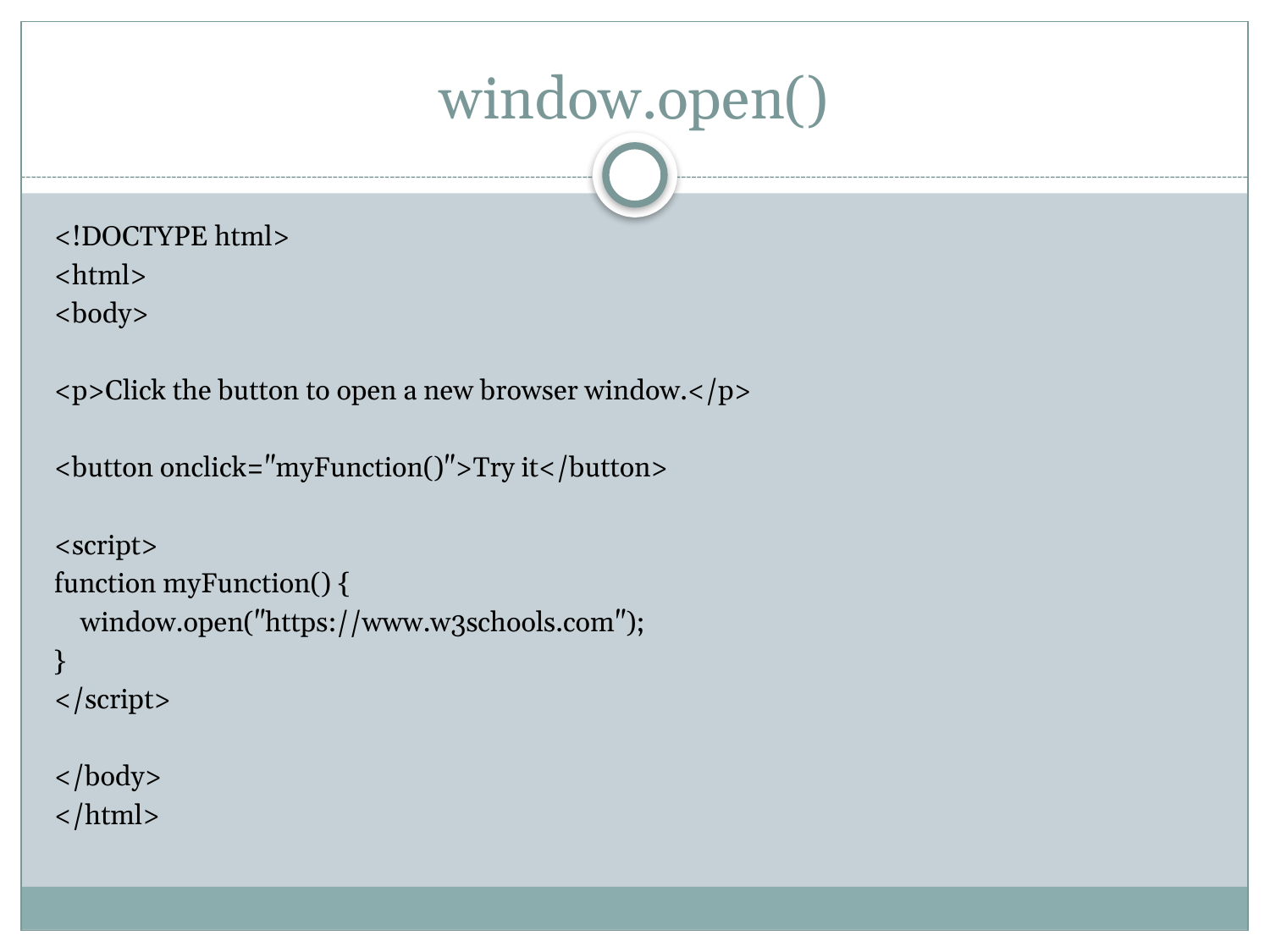

# window.open()
<!DOCTYPE html>
<html>
<body>

<p>Click the button to open a new browser window.</p>

<button onclick="myFunction()">Try it</button>

<script>
function myFunction() {
    window.open("https://www.w3schools.com");
}
</script>

</body>
</html>